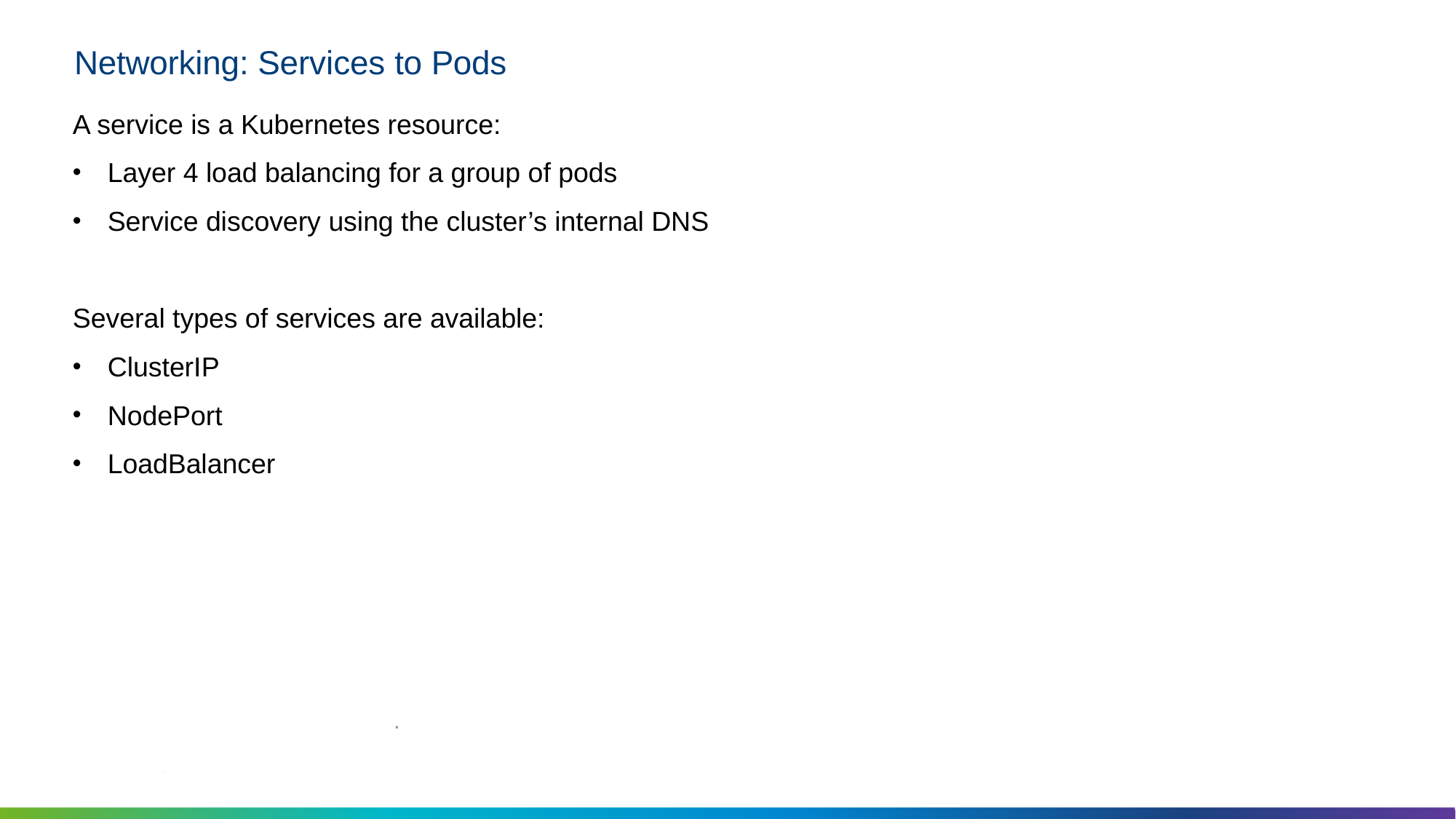

# Networking: Services to Pods
A service is a Kubernetes resource:
Layer 4 load balancing for a group of pods
Service discovery using the cluster’s internal DNS

Several types of services are available:
ClusterIP
NodePort
LoadBalancer